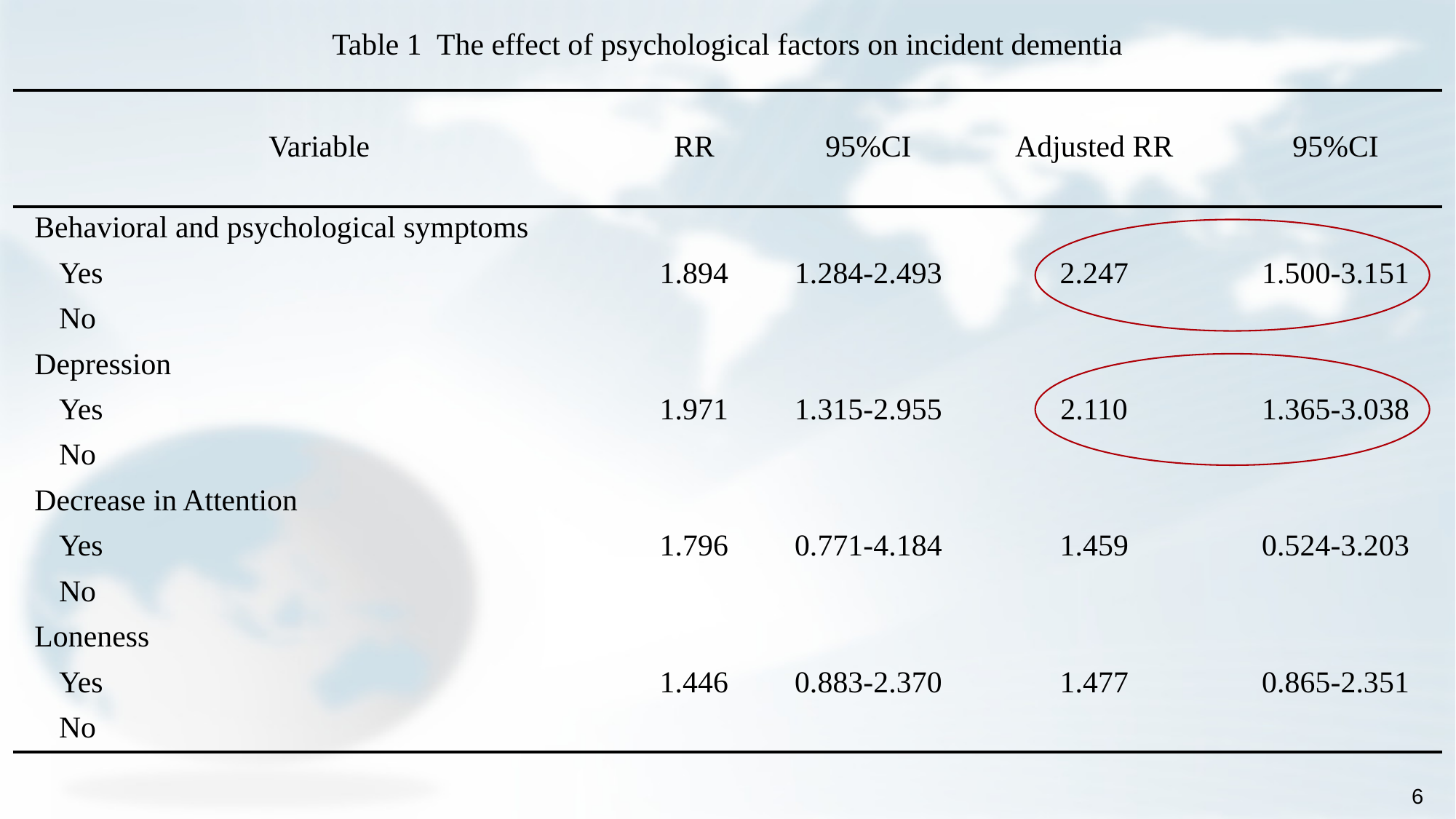

Table 1  The effect of psychological factors on incident dementia
| Variable | RR | 95%CI | Adjusted RR | 95%CI |
| --- | --- | --- | --- | --- |
| Behavioral and psychological symptoms |  |  |  |  |
| Yes | 1.894 | 1.284-2.493 | 2.247 | 1.500-3.151 |
| No |  |  |  |  |
| Depression |  |  |  |  |
| Yes | 1.971 | 1.315-2.955 | 2.110 | 1.365-3.038 |
| No |  |  |  |  |
| Decrease in Attention |  |  |  |  |
| Yes | 1.796 | 0.771-4.184 | 1.459 | 0.524-3.203 |
| No |  |  |  |  |
| Loneness |  |  |  |  |
| Yes | 1.446 | 0.883-2.370 | 1.477 | 0.865-2.351 |
| No |  |  |  |  |